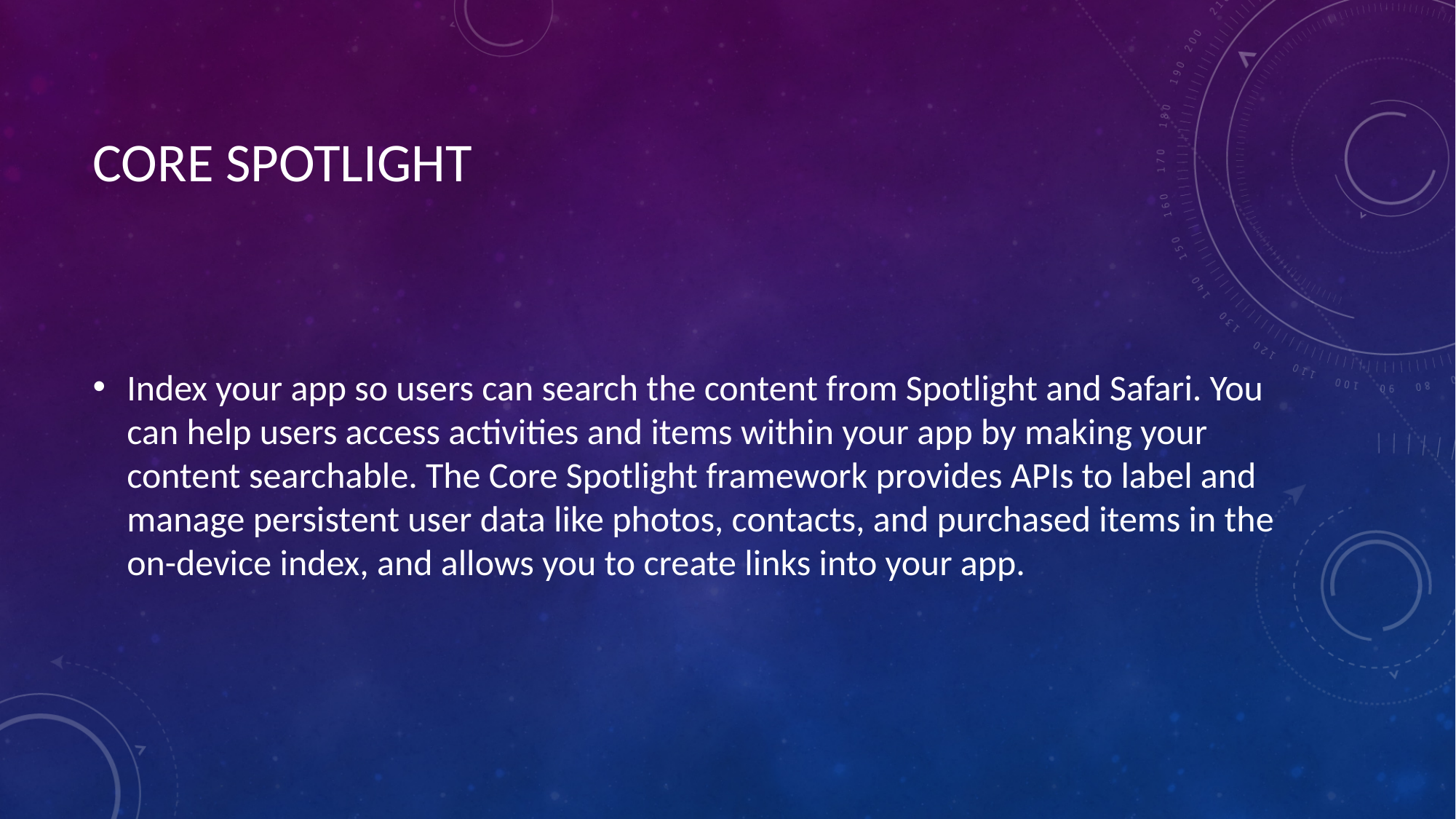

# Core Spotlight
Index your app so users can search the content from Spotlight and Safari. You can help users access activities and items within your app by making your content searchable. The Core Spotlight framework provides APIs to label and manage persistent user data like photos, contacts, and purchased items in the on-device index, and allows you to create links into your app.